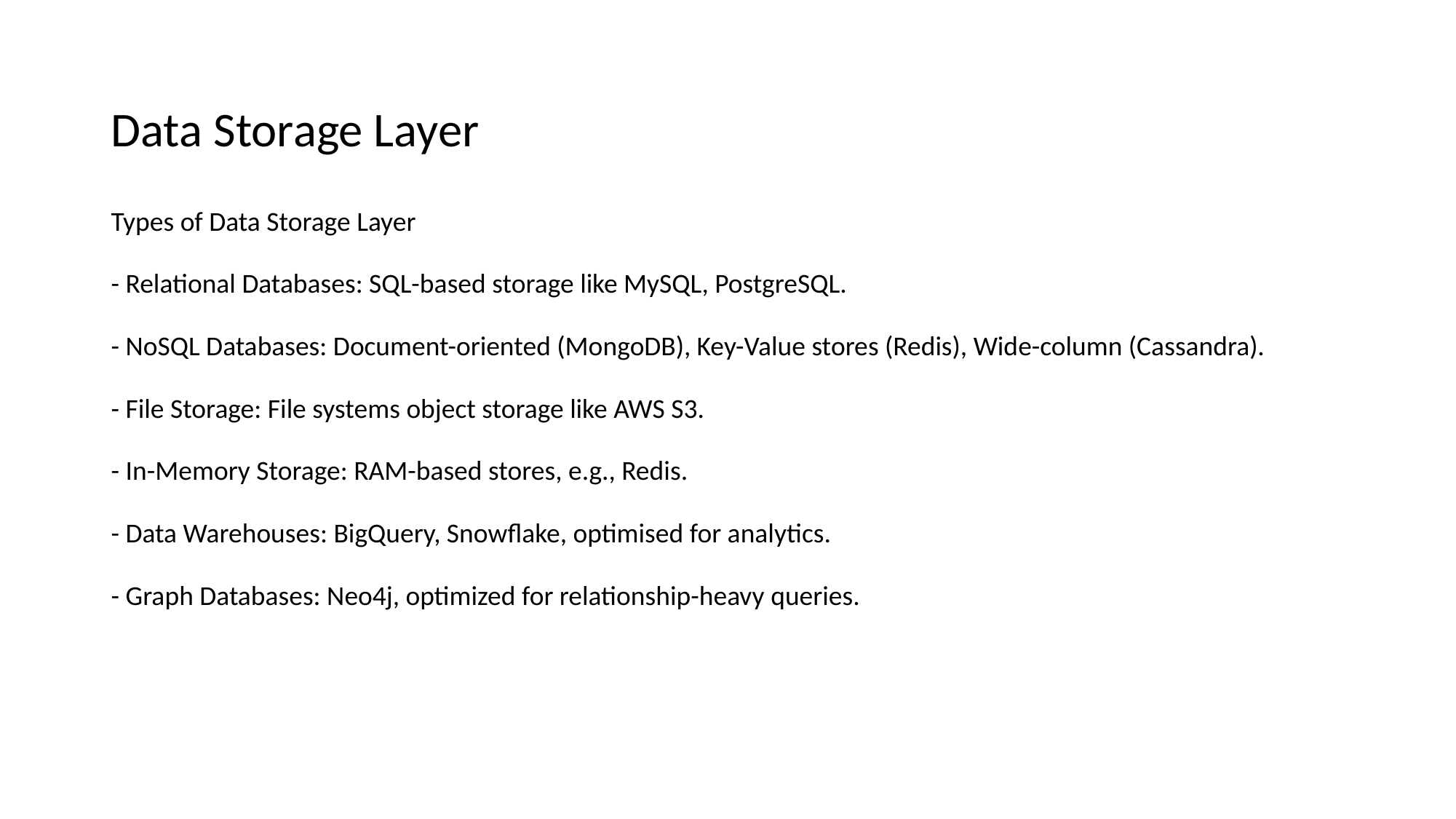

# Data Storage Layer
Types of Data Storage Layer
- Relational Databases: SQL-based storage like MySQL, PostgreSQL.
- NoSQL Databases: Document-oriented (MongoDB), Key-Value stores (Redis), Wide-column (Cassandra).
- File Storage: File systems object storage like AWS S3.
- In-Memory Storage: RAM-based stores, e.g., Redis.
- Data Warehouses: BigQuery, Snowflake, optimised for analytics.
- Graph Databases: Neo4j, optimized for relationship-heavy queries.